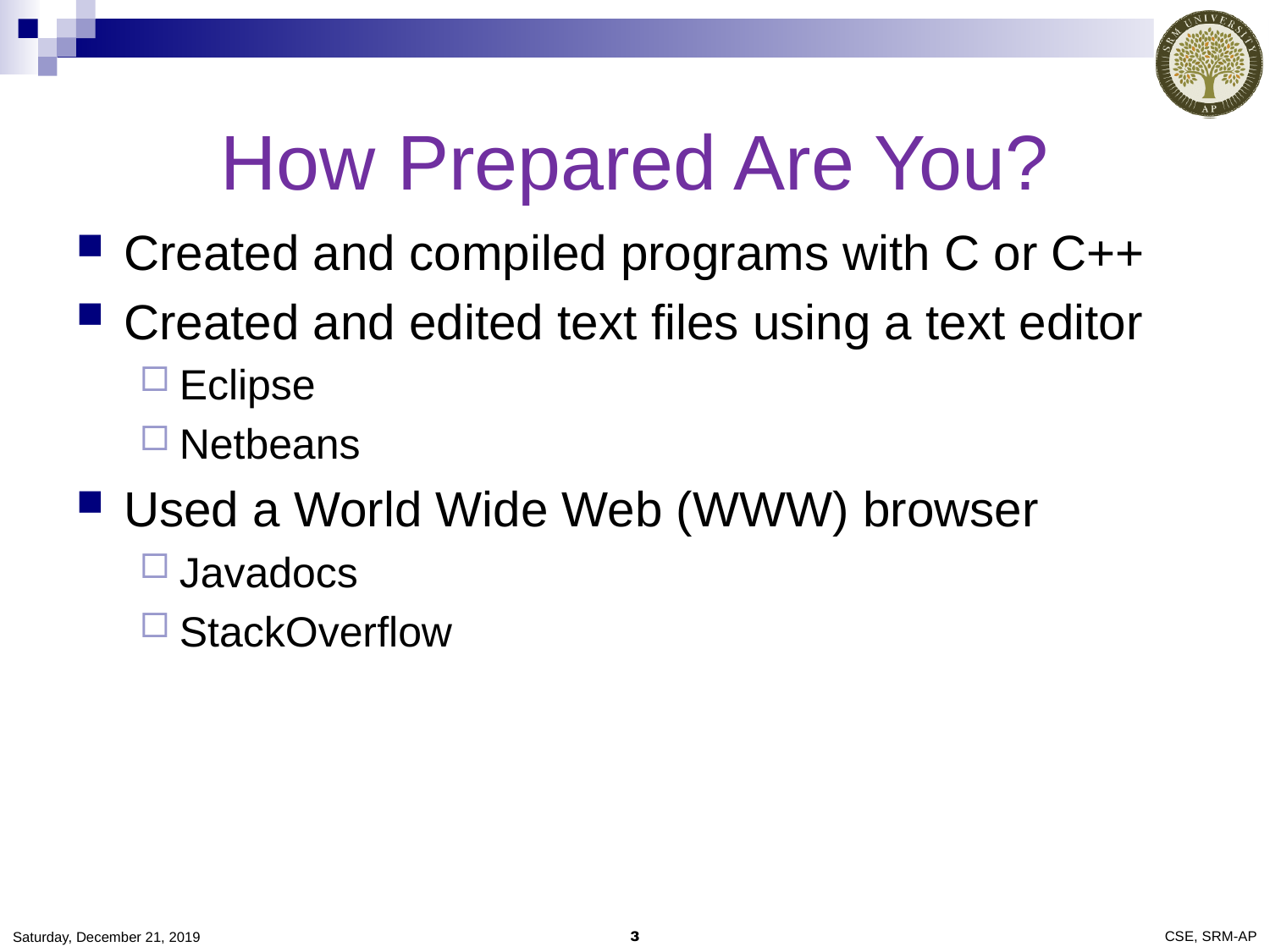

# How Prepared Are You?
Created and compiled programs with C or C++
Created and edited text files using a text editor
Eclipse
Netbeans
Used a World Wide Web (WWW) browser
Javadocs
StackOverflow

Saturday, December 21, 2019
3
CSE, SRM-AP